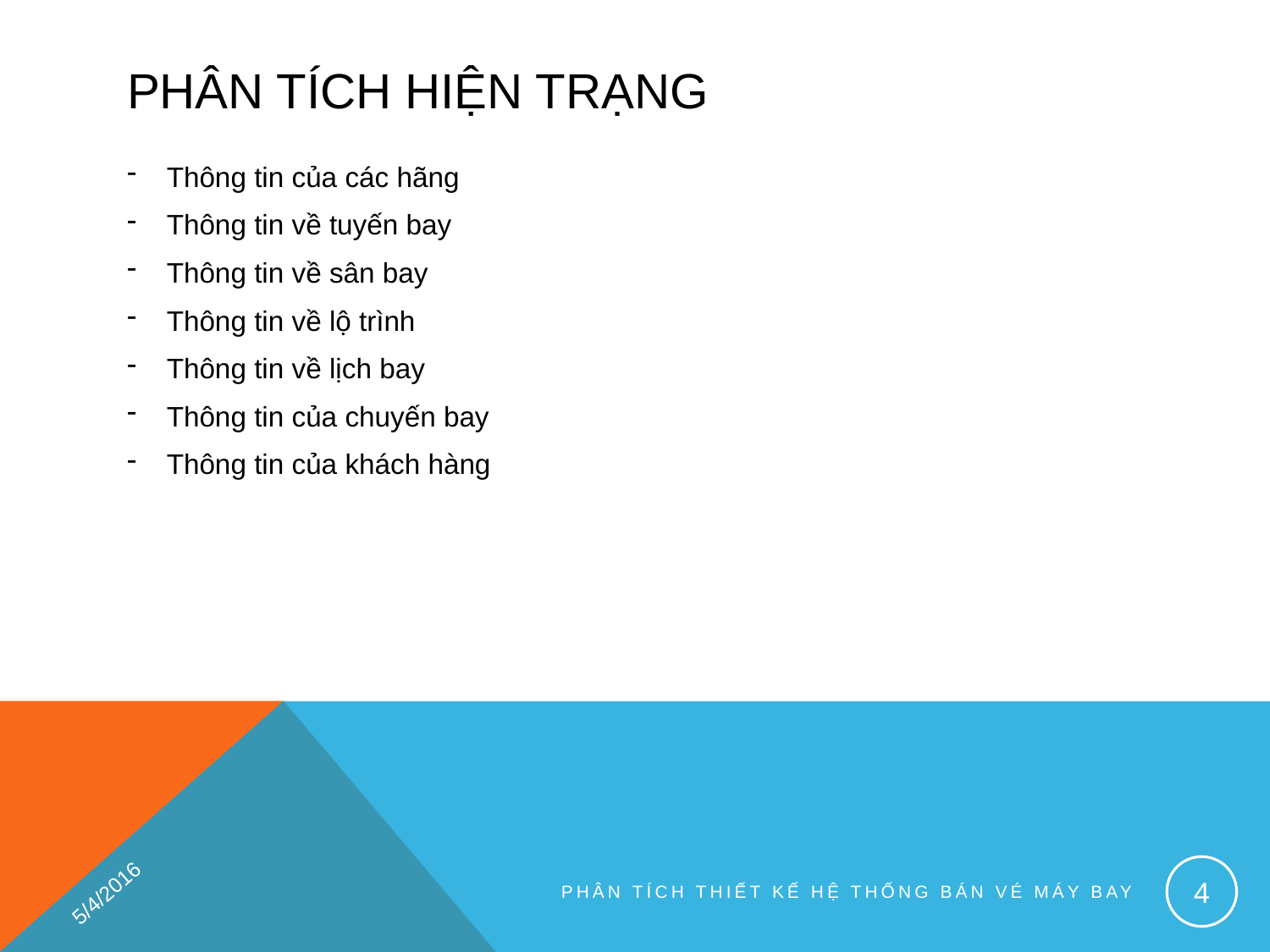

# Phân tích hiện trạng
Thông tin của các hãng
Thông tin về tuyến bay
Thông tin về sân bay
Thông tin về lộ trình
Thông tin về lịch bay
Thông tin của chuyến bay
Thông tin của khách hàng

5/4/2016
4
Phân tích thiết kế hệ thống bán vé máy bay